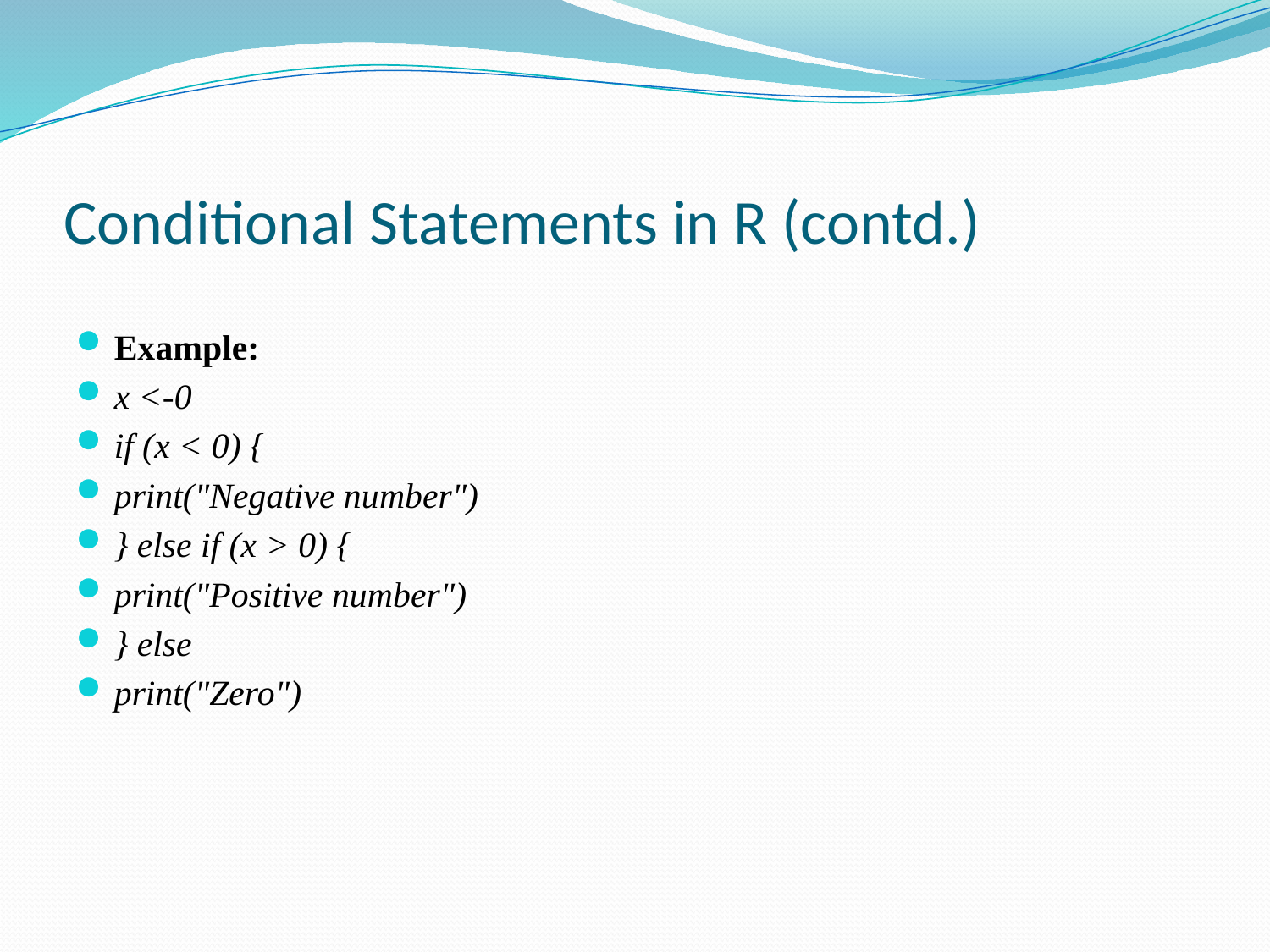

# Conditional Statements in R (contd.)

Example:
x <-0
if (x < 0) {
print("Negative number")
} else if (x > 0) {
print("Positive number")
} else
print("Zero")